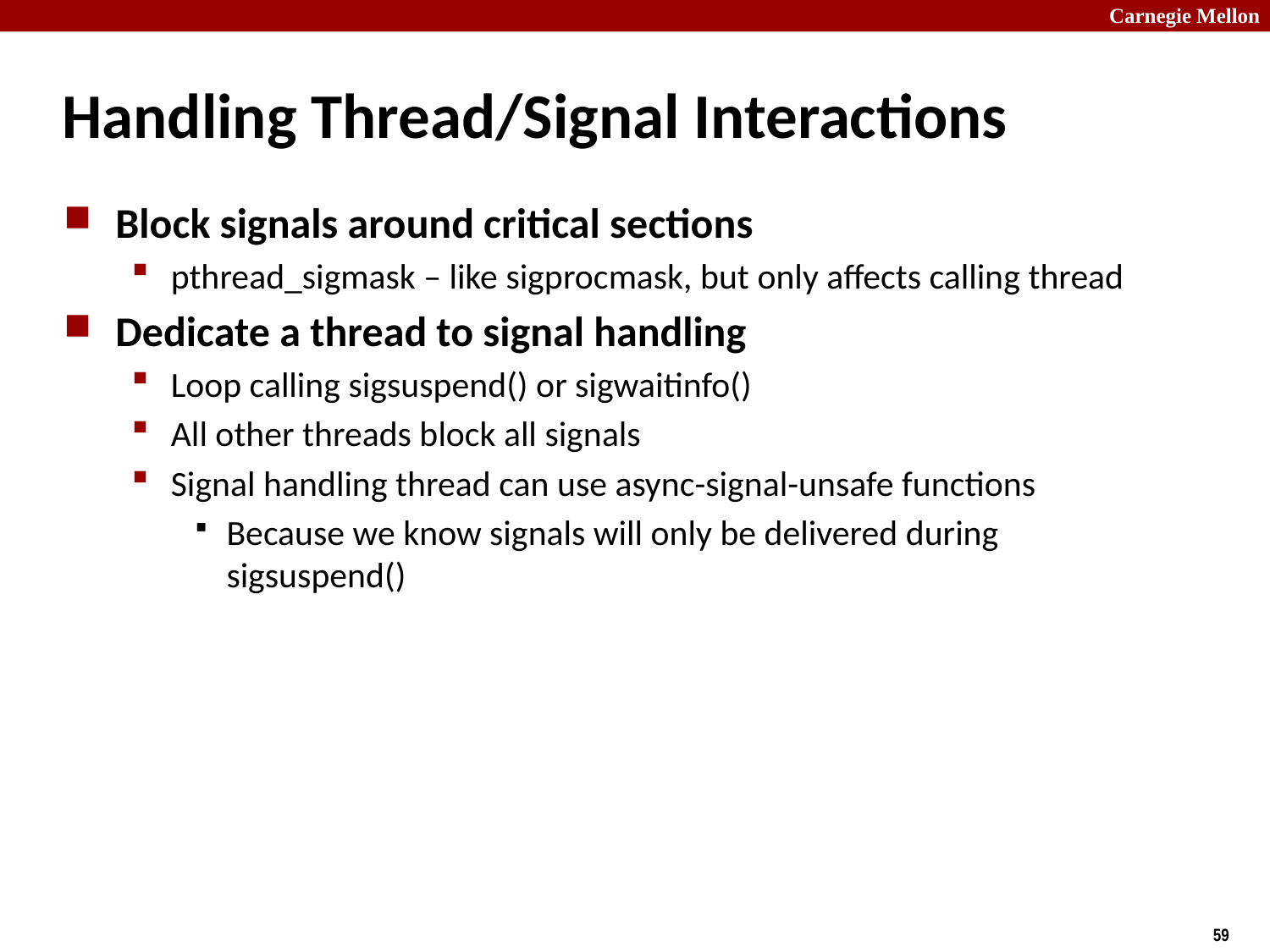

# Handling Thread/Signal Interactions
Block signals around critical sections
pthread_sigmask – like sigprocmask, but only affects calling thread
Dedicate a thread to signal handling
Loop calling sigsuspend() or sigwaitinfo()
All other threads block all signals
Signal handling thread can use async-signal-unsafe functions
Because we know signals will only be delivered during sigsuspend()